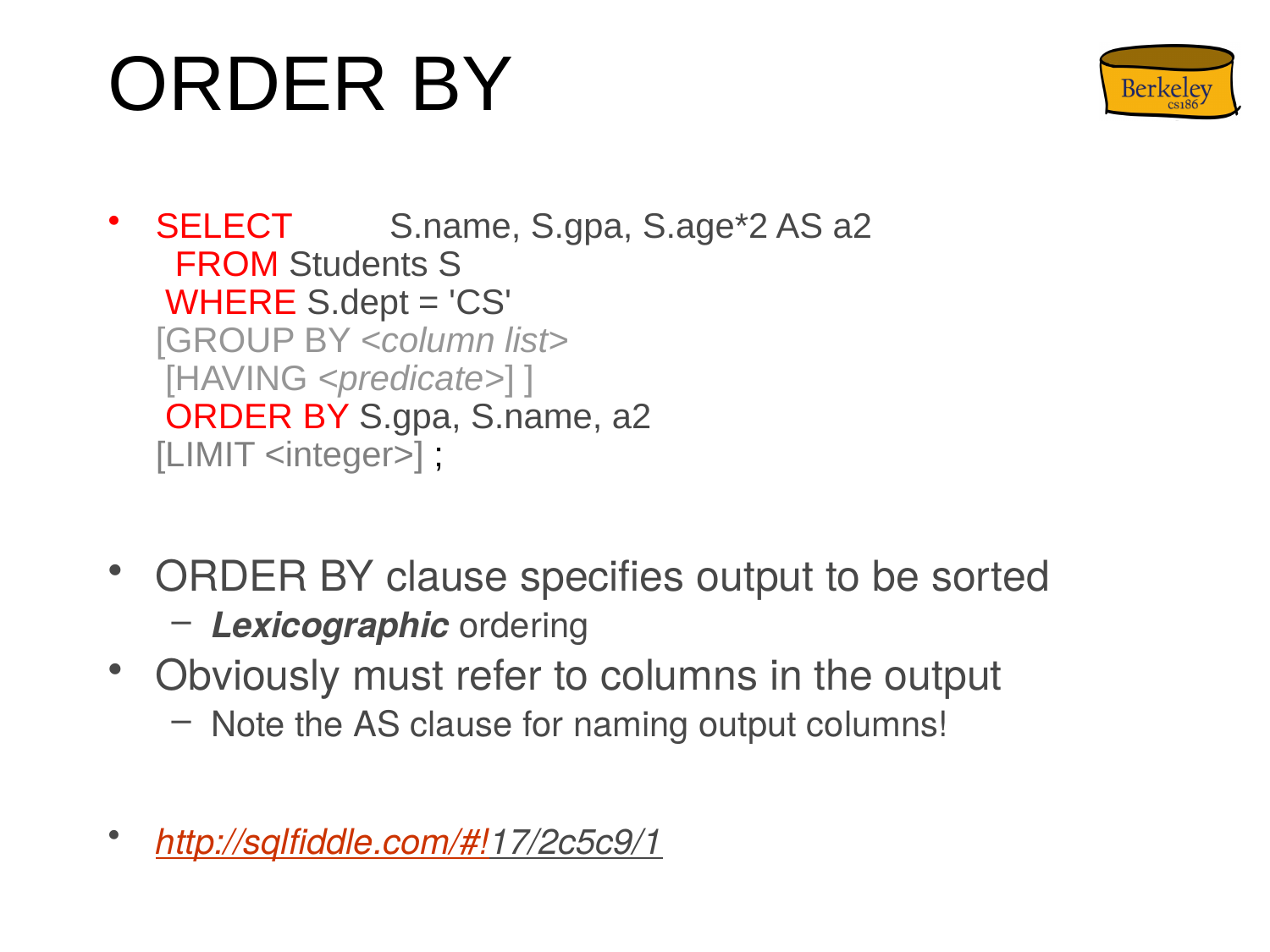

# ORDER BY
SELECT          S.name, S.gpa, S.age*2 AS a2
  FROM Students S
 WHERE S.dept = 'CS'
[GROUP BY <column list>
 [HAVING <predicate>] ]
 ORDER BY S.gpa, S.name, a2
[LIMIT <integer>] ;

ORDER BY clause specifies output to be sorted
Lexicographic ordering
Obviously must refer to columns in the output
Note the AS clause for naming output columns!

http://sqlfiddle.com/#!17/2c5c9/1